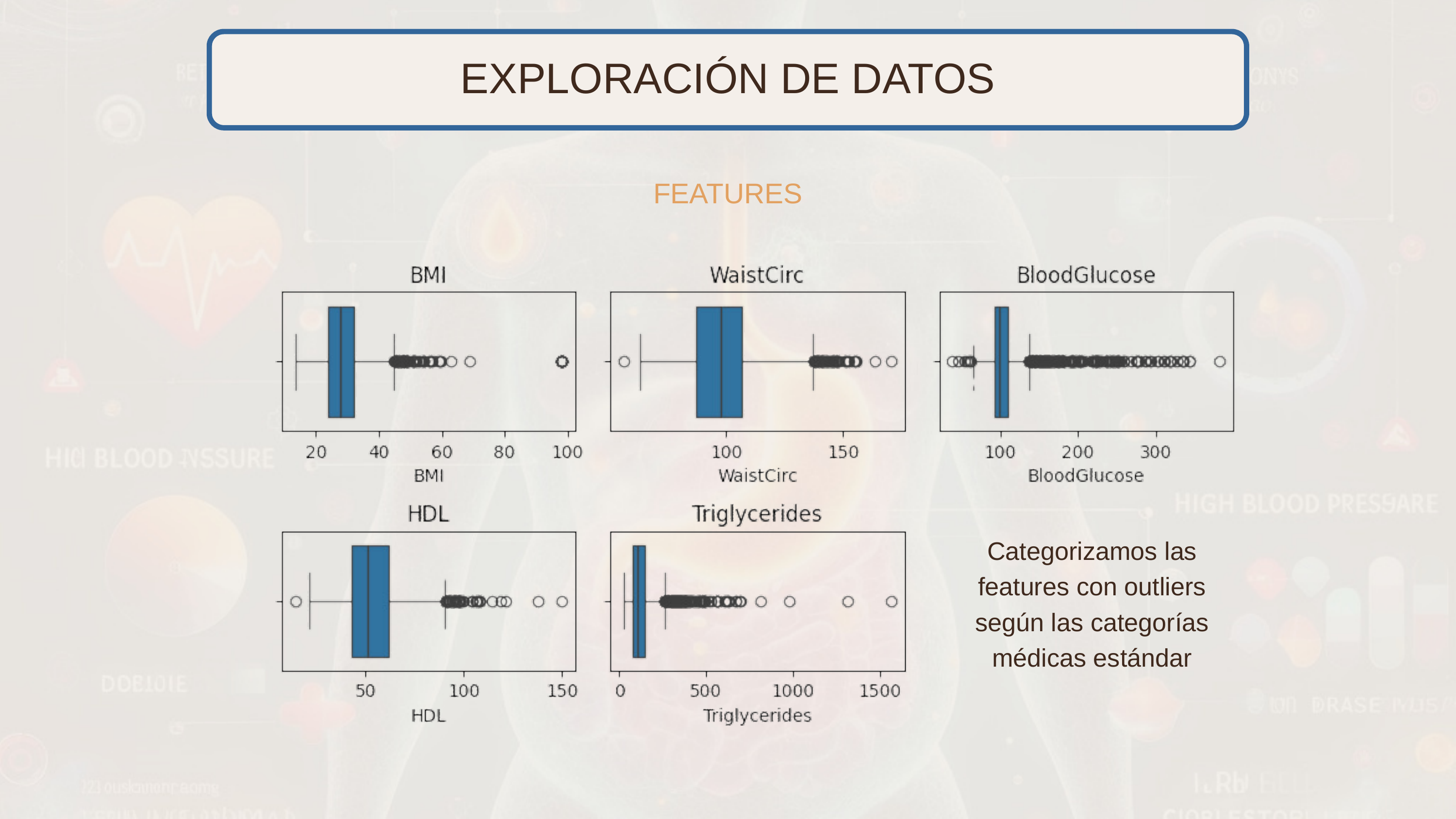

EXPLORACIÓN DE DATOS
FEATURES

Categorizamos las features con outliers según las categorías médicas estándar